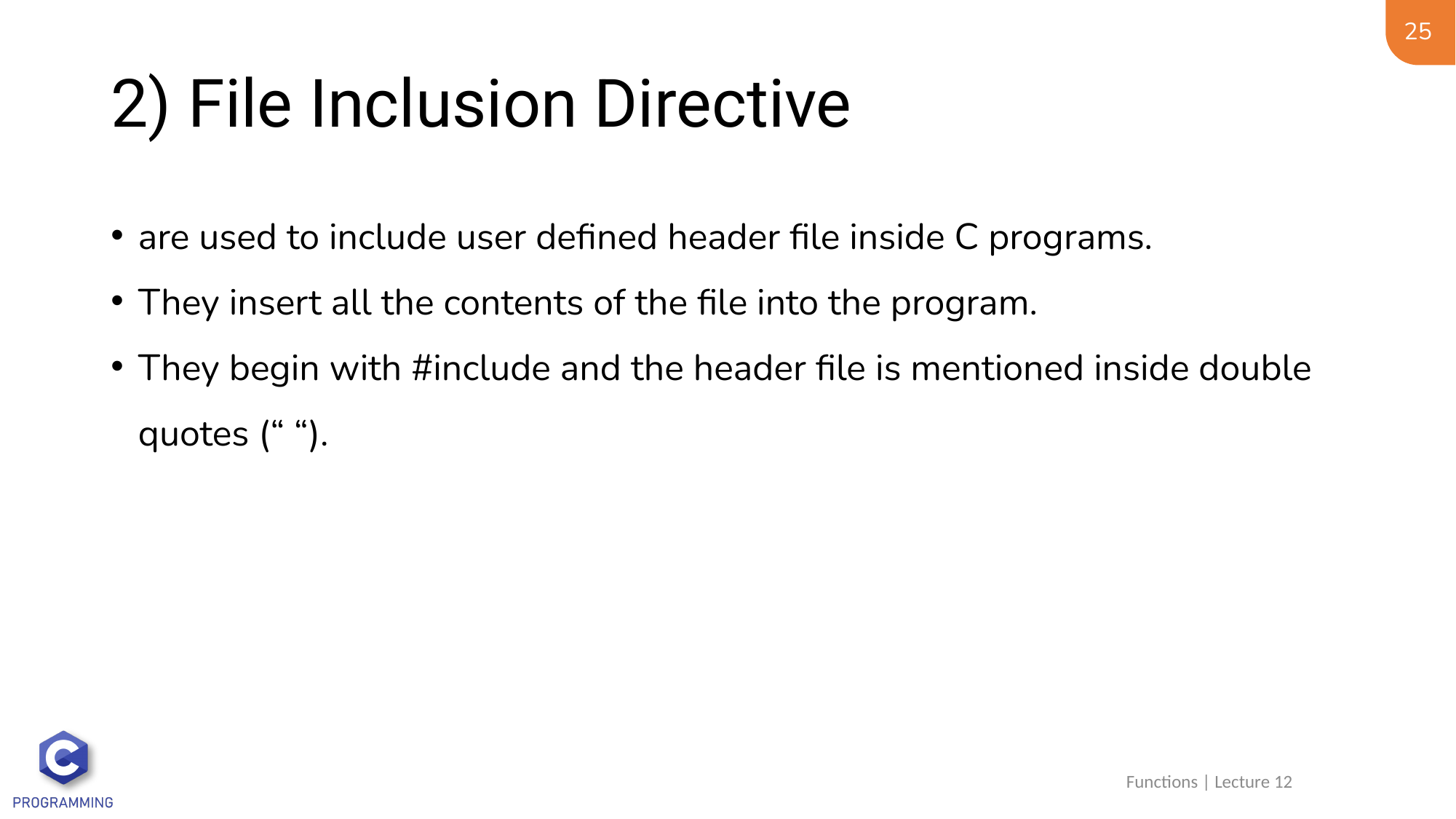

25
# 2) File Inclusion Directive
are used to include user defined header file inside C programs.
They insert all the contents of the file into the program.
They begin with #include and the header file is mentioned inside double quotes (“ “).

Functions | Lecture 12